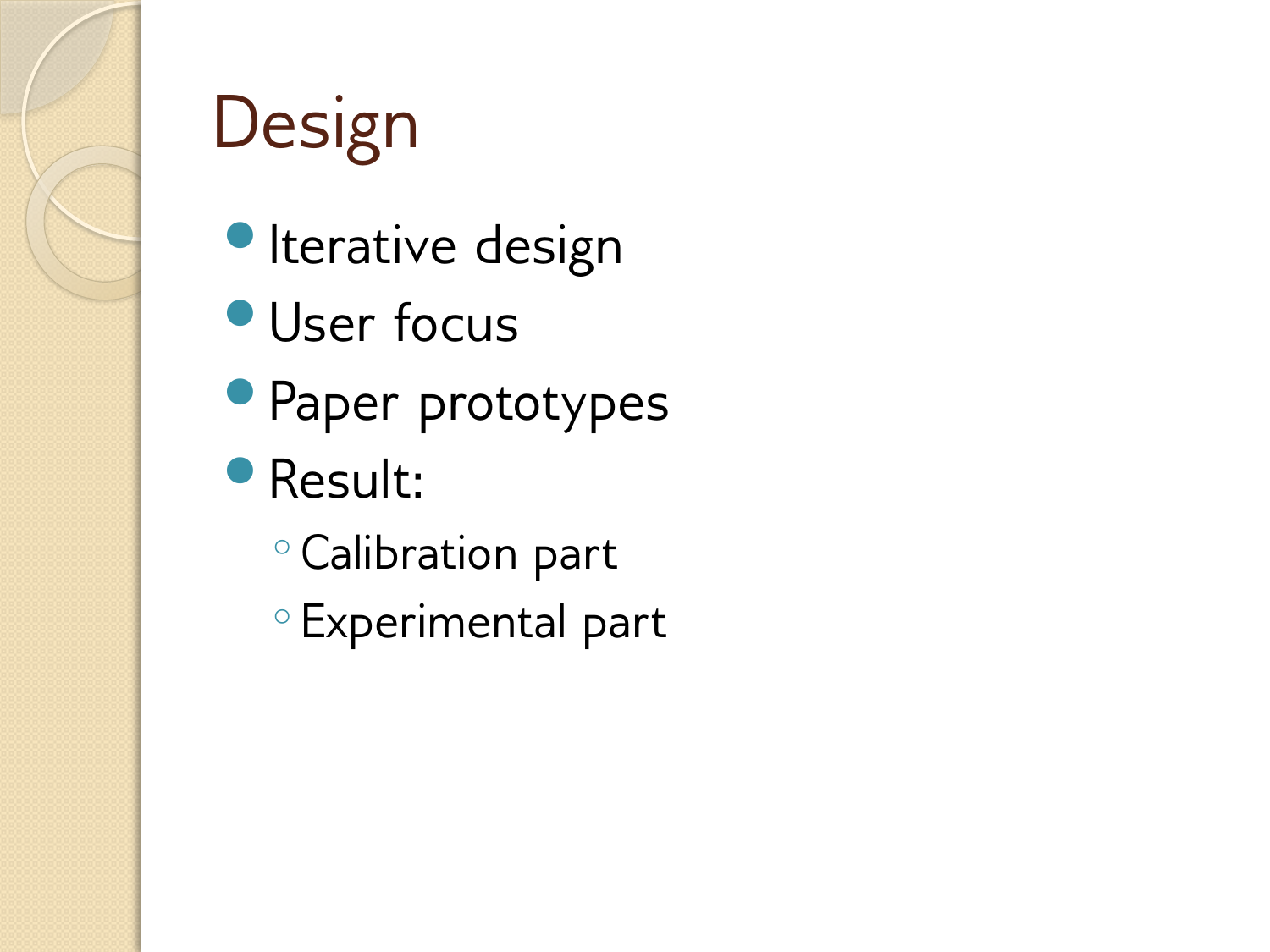

# Design
Iterative design
User focus
Paper prototypes
Result:
Calibration part
Experimental part